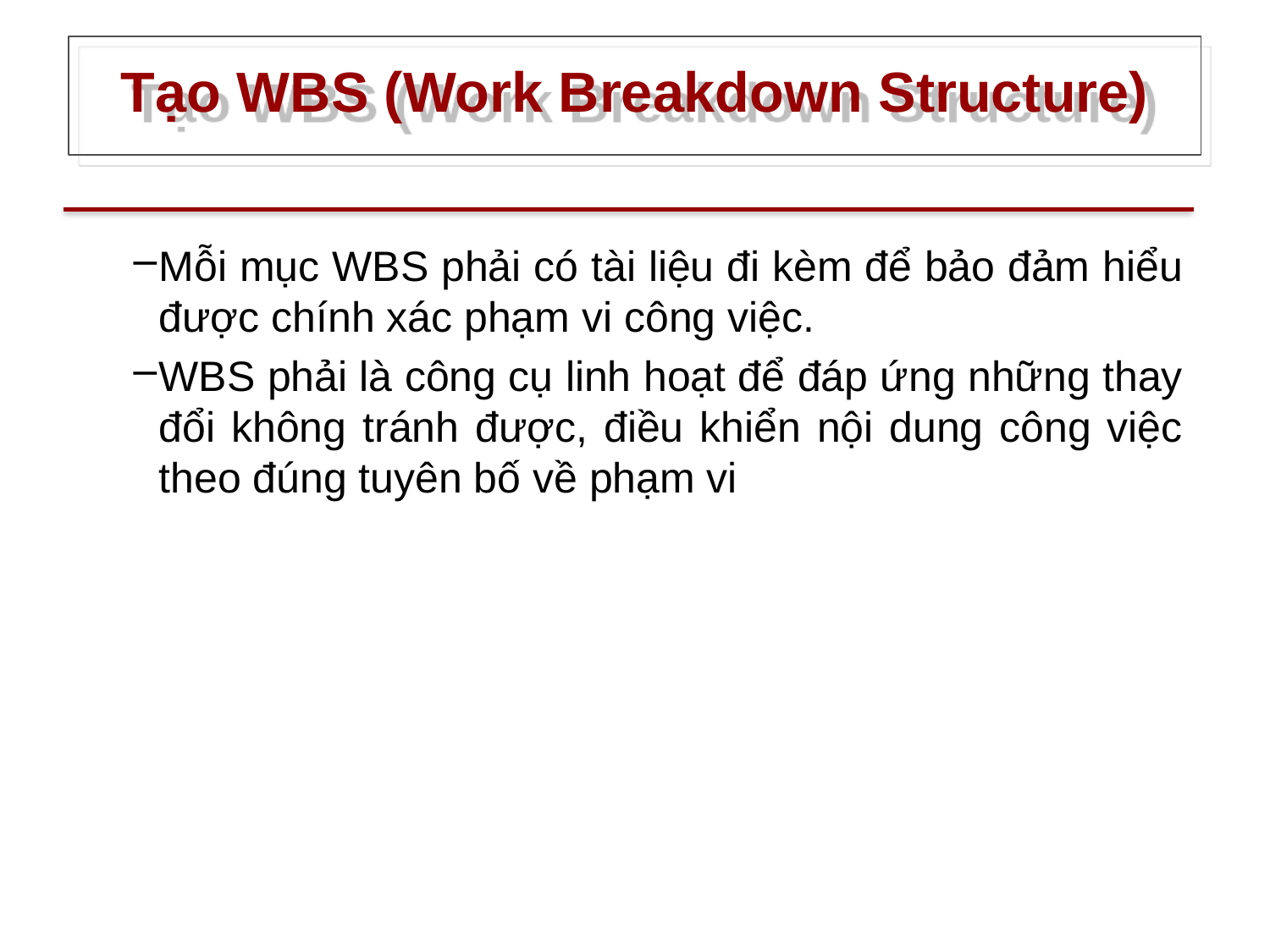

# Tạo WBS (Work Breakdown Structure)
Mỗi mục WBS phải có tài liệu đi kèm để bảo đảm hiểu được chính xác phạm vi công việc.
WBS phải là công cụ linh hoạt để đáp ứng những thay đổi không tránh được, điều khiển nội dung công việc theo đúng tuyên bố về phạm vi